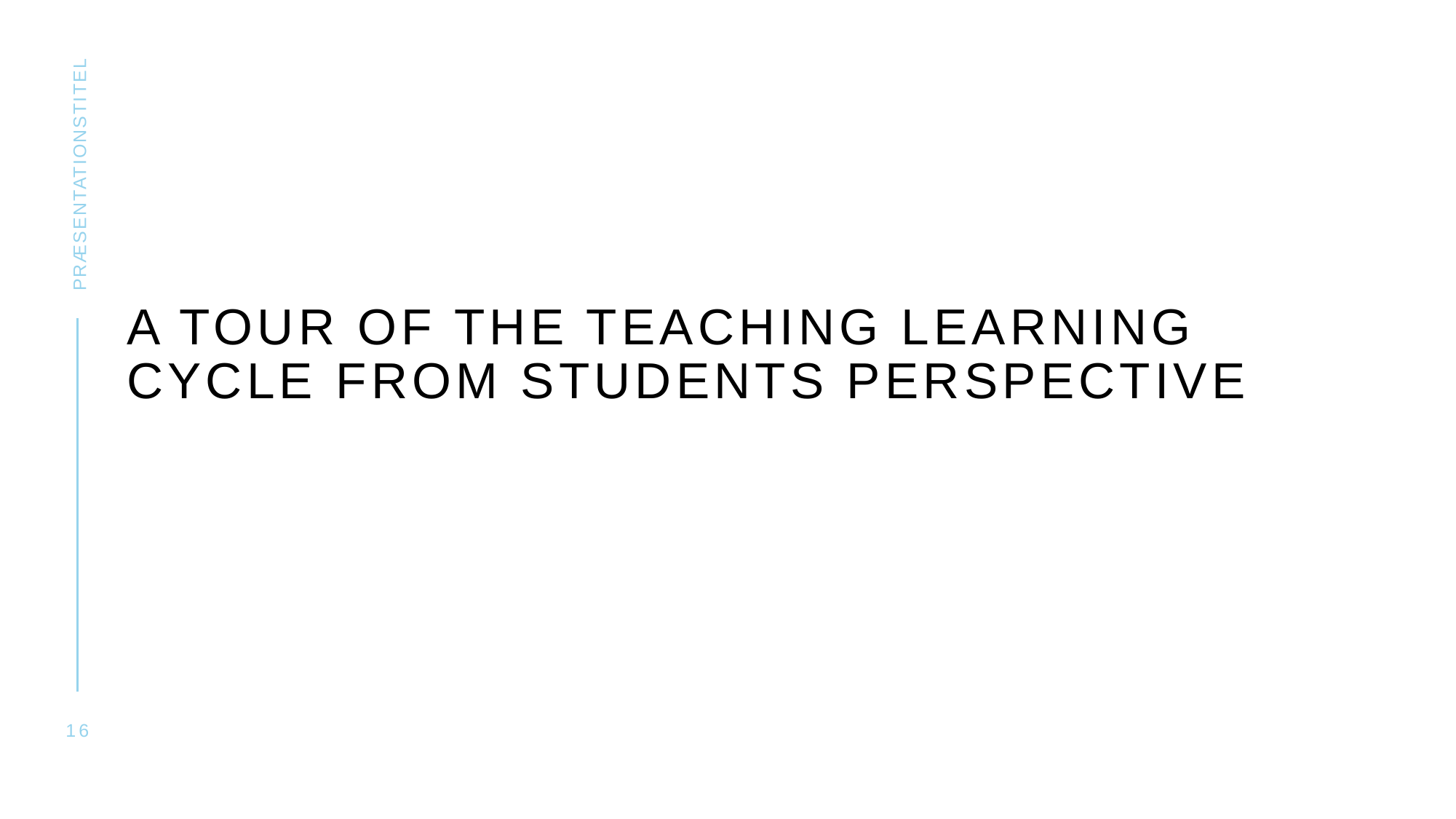

præsentationstitel
# A tour of the teaching learning cycle from students perspective
16